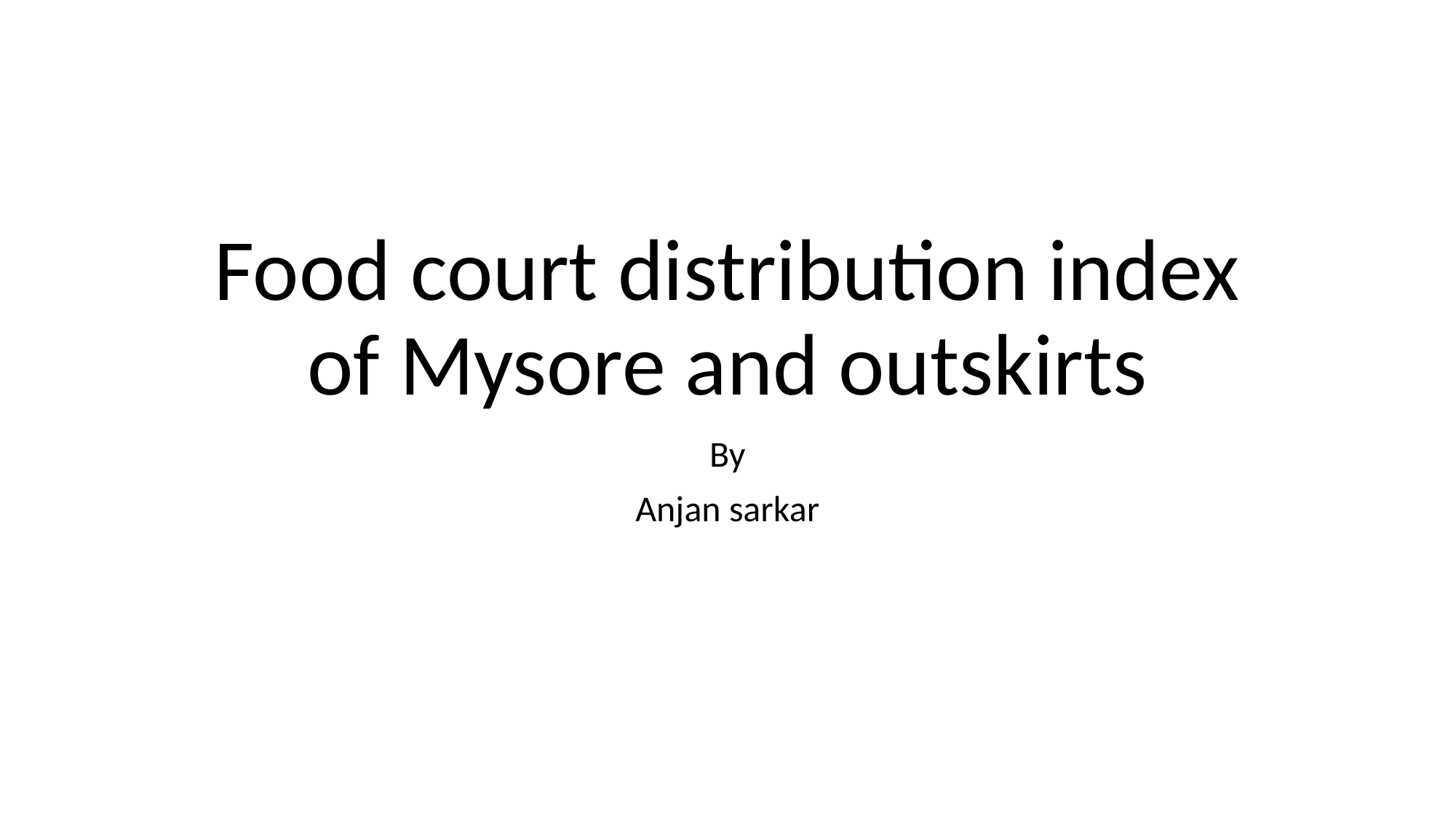

# Food court distribution index of Mysore and outskirts
By
Anjan sarkar